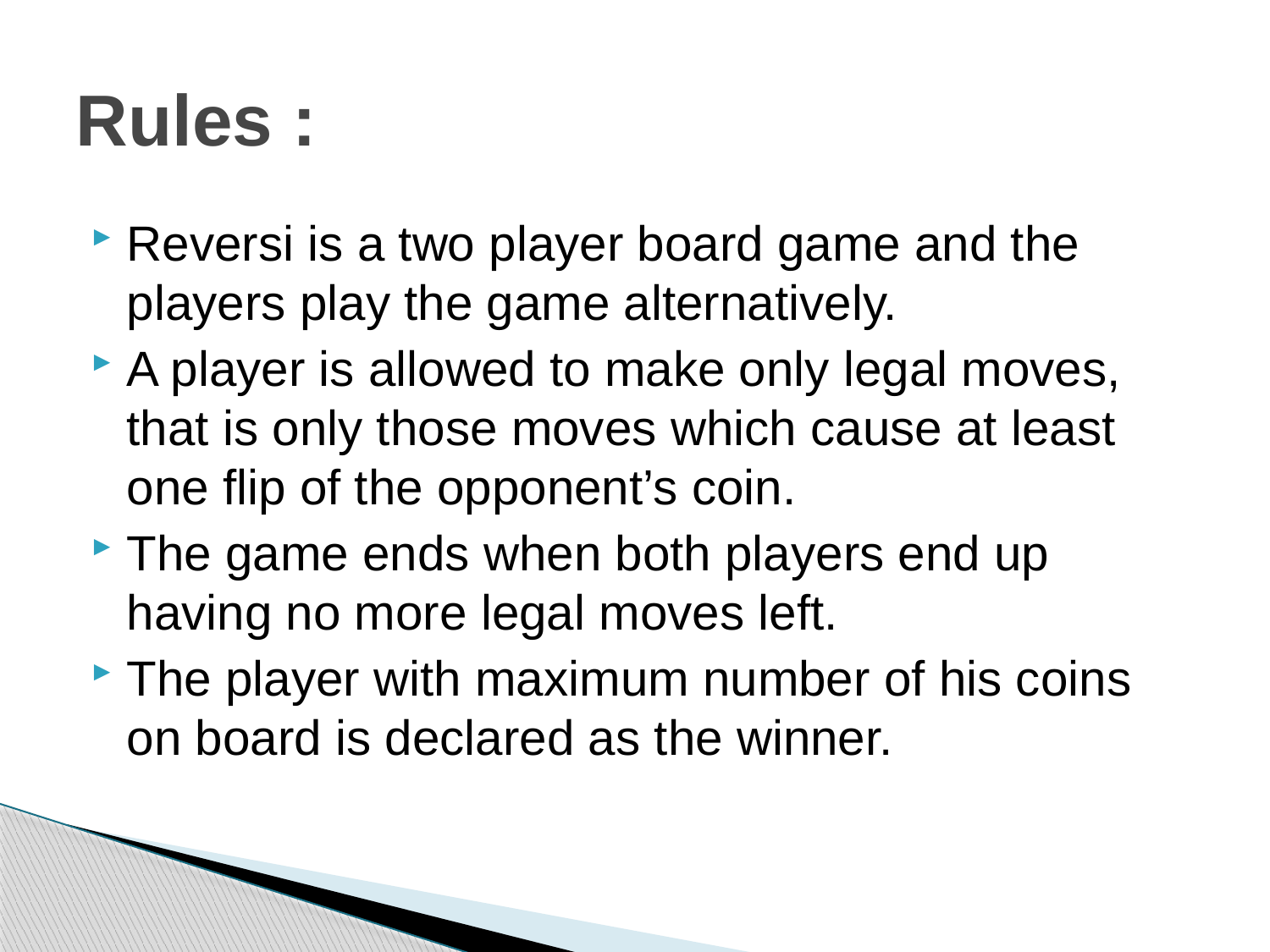

# Rules :
Reversi is a two player board game and the players play the game alternatively.
A player is allowed to make only legal moves, that is only those moves which cause at least one flip of the opponent’s coin.
The game ends when both players end up having no more legal moves left.
The player with maximum number of his coins on board is declared as the winner.